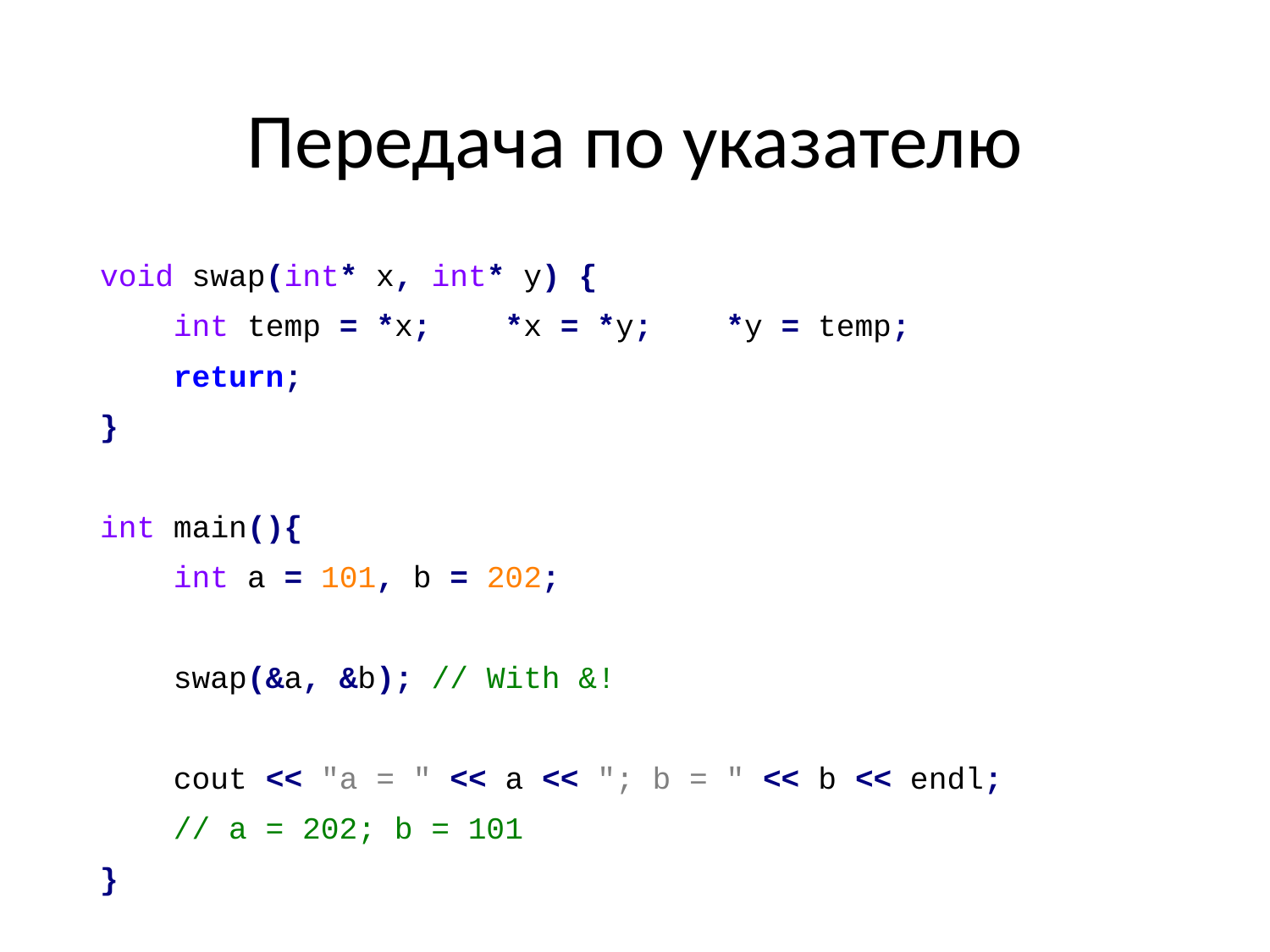

# Передача по указателю
void swap(int* x, int* y) {
    int temp = *x;    *x = *y;    *y = temp;
    return;
}

int main(){
    int a = 101, b = 202;

    swap(&a, &b); // With &!

    cout << "a = " << a << "; b = " << b << endl;
    // a = 202; b = 101
}